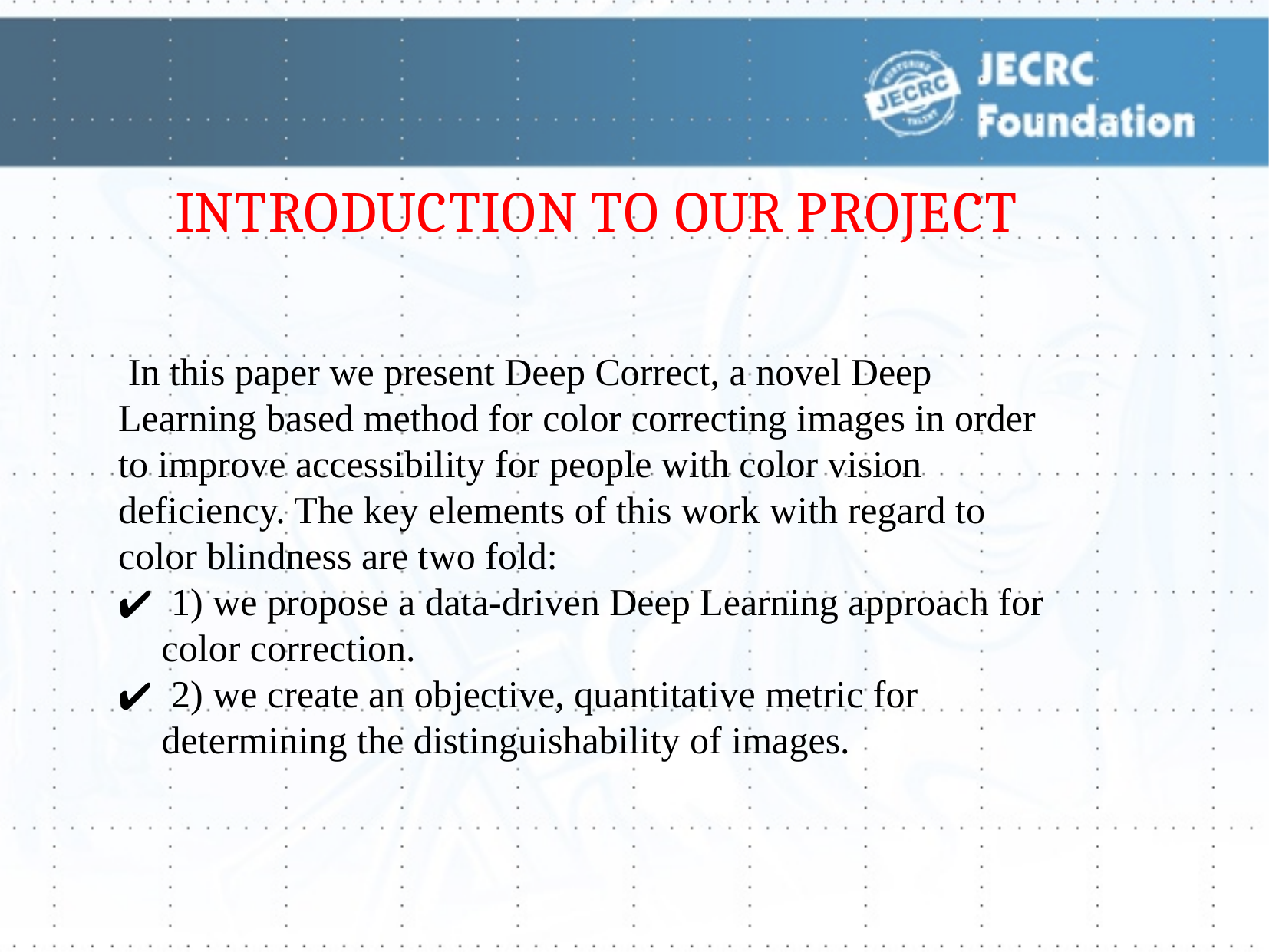

INTRODUCTION TO OUR PROJECT
 In this paper we present Deep Correct, a novel Deep Learning based method for color correcting images in order to improve accessibility for people with color vision deficiency. The key elements of this work with regard to color blindness are two fold:
 1) we propose a data-driven Deep Learning approach for color correction.
 2) we create an objective, quantitative metric for determining the distinguishability of images.